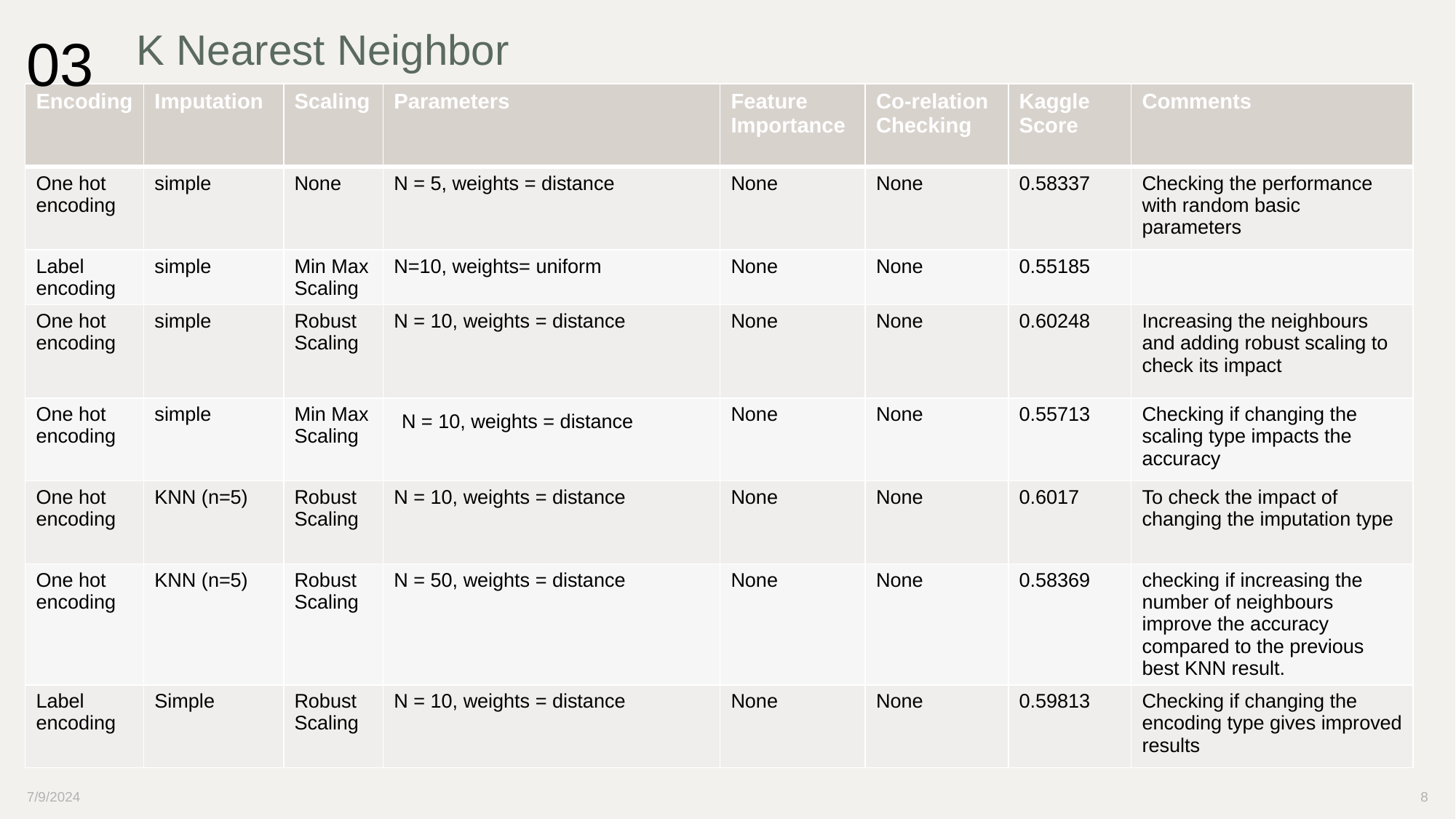

03
# K Nearest Neighbor
| Encoding | Imputation | Scaling | Parameters | Feature Importance | Co-relation Checking | Kaggle Score | Comments |
| --- | --- | --- | --- | --- | --- | --- | --- |
| One hot encoding | simple | None | N = 5, weights = distance | None | None | 0.58337 | Checking the performance with random basic parameters |
| Label encoding | simple | Min Max Scaling | N=10, weights= uniform | None | None | 0.55185 |  |
| One hot encoding | simple | Robust Scaling | N = 10, weights = distance | None | None | 0.60248 | Increasing the neighbours and adding robust scaling to check its impact |
| One hot encoding | simple | Min Max Scaling | N = 10, weights = distance | None | None | 0.55713 | Checking if changing the scaling type impacts the accuracy |
| One hot encoding | KNN (n=5) | Robust Scaling | N = 10, weights = distance | None | None | 0.6017 | To check the impact of changing the imputation type |
| One hot encoding | KNN (n=5) | Robust Scaling | N = 50, weights = distance | None | None | 0.58369 | checking if increasing the number of neighbours improve the accuracy compared to the previous best KNN result. |
| Label encoding | Simple | Robust Scaling | N = 10, weights = distance | None | None | 0.59813 | Checking if changing the encoding type gives improved results |
7/9/2024
8